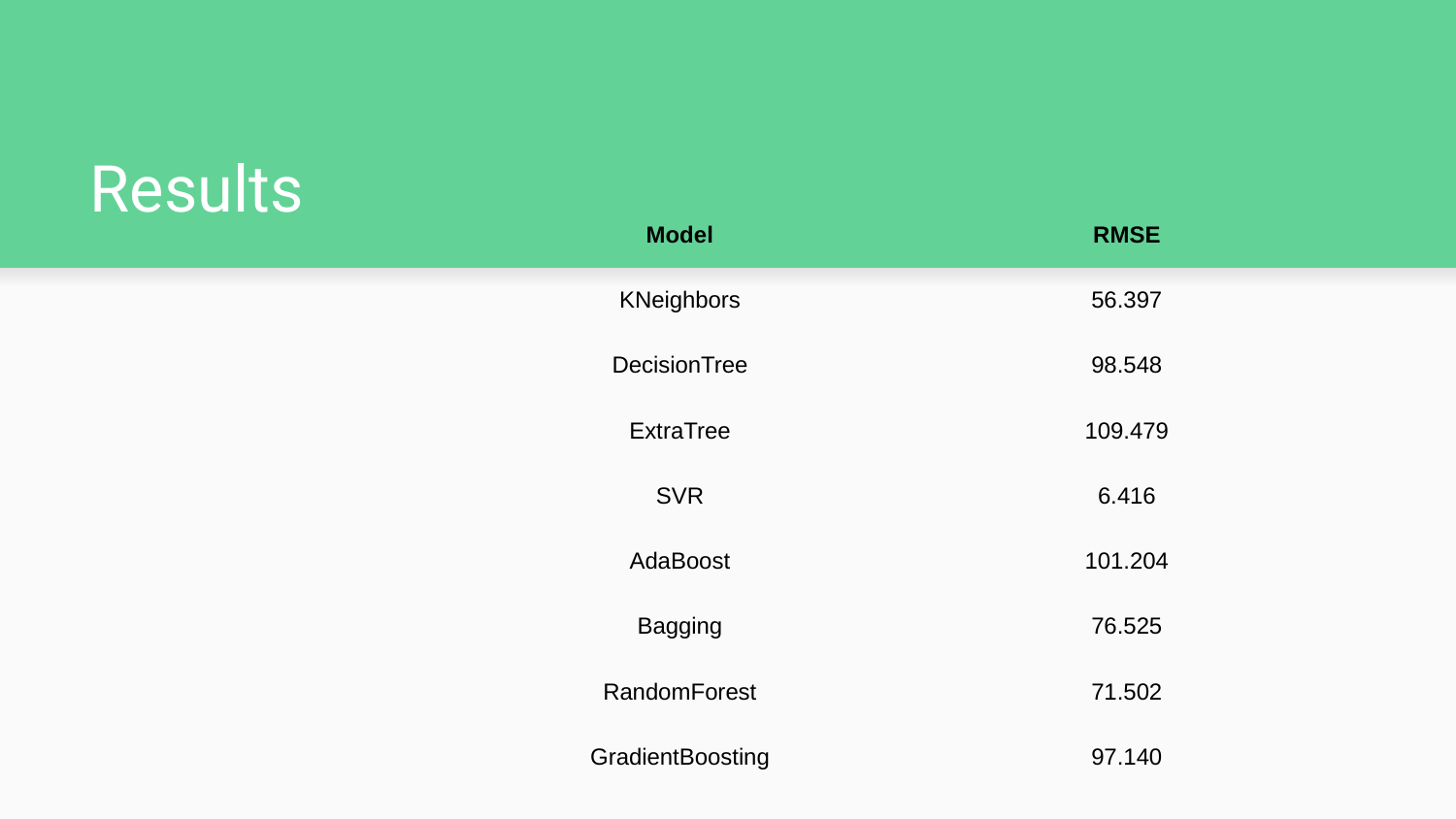

# Results
| Model | RMSE |
| --- | --- |
| KNeighbors | 56.397 |
| DecisionTree | 98.548 |
| ExtraTree | 109.479 |
| SVR | 6.416 |
| AdaBoost | 101.204 |
| Bagging | 76.525 |
| RandomForest | 71.502 |
| GradientBoosting | 97.140 |